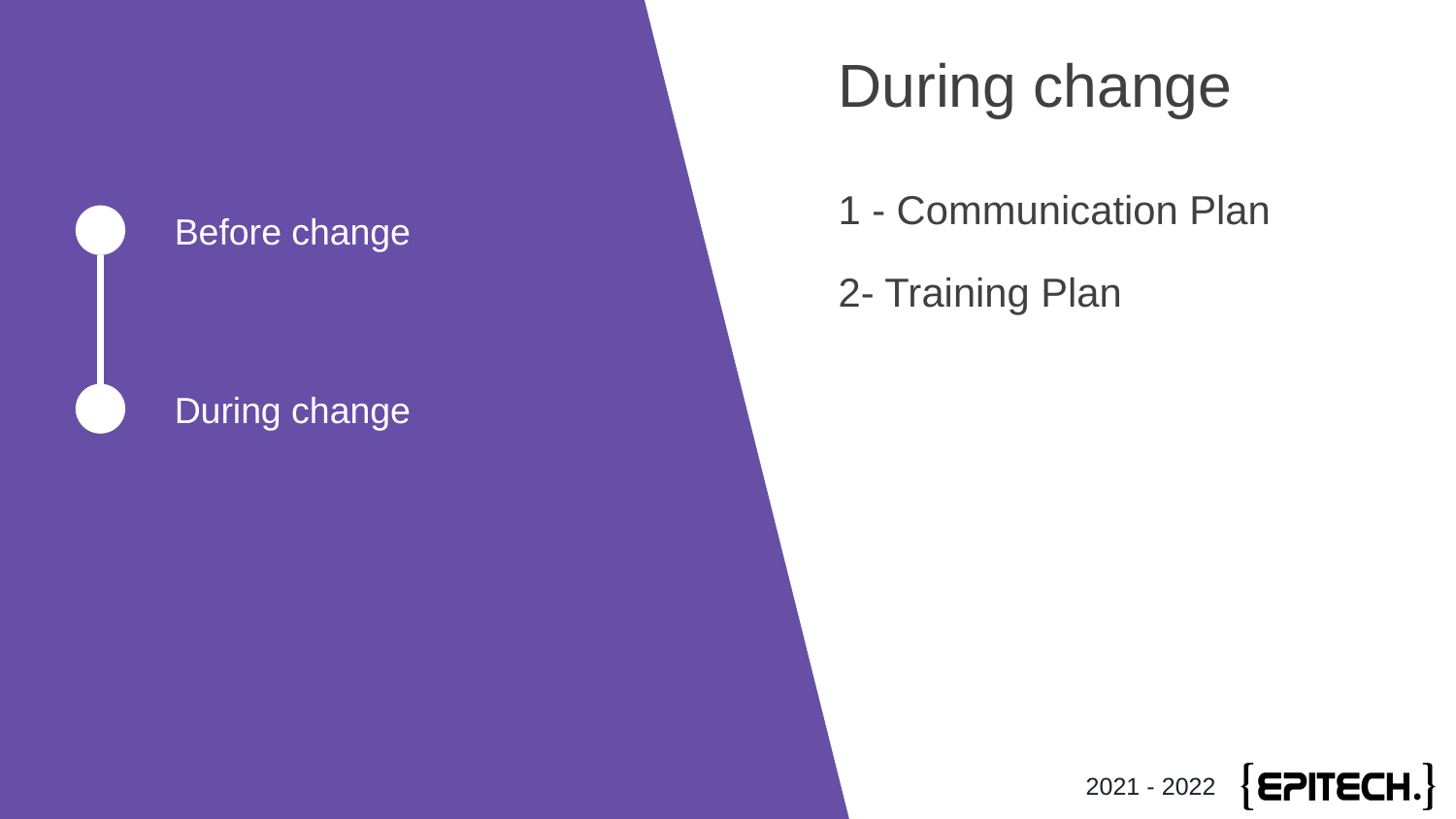

During change
1 - Communication Plan
Before change

2- Training Plan
During change